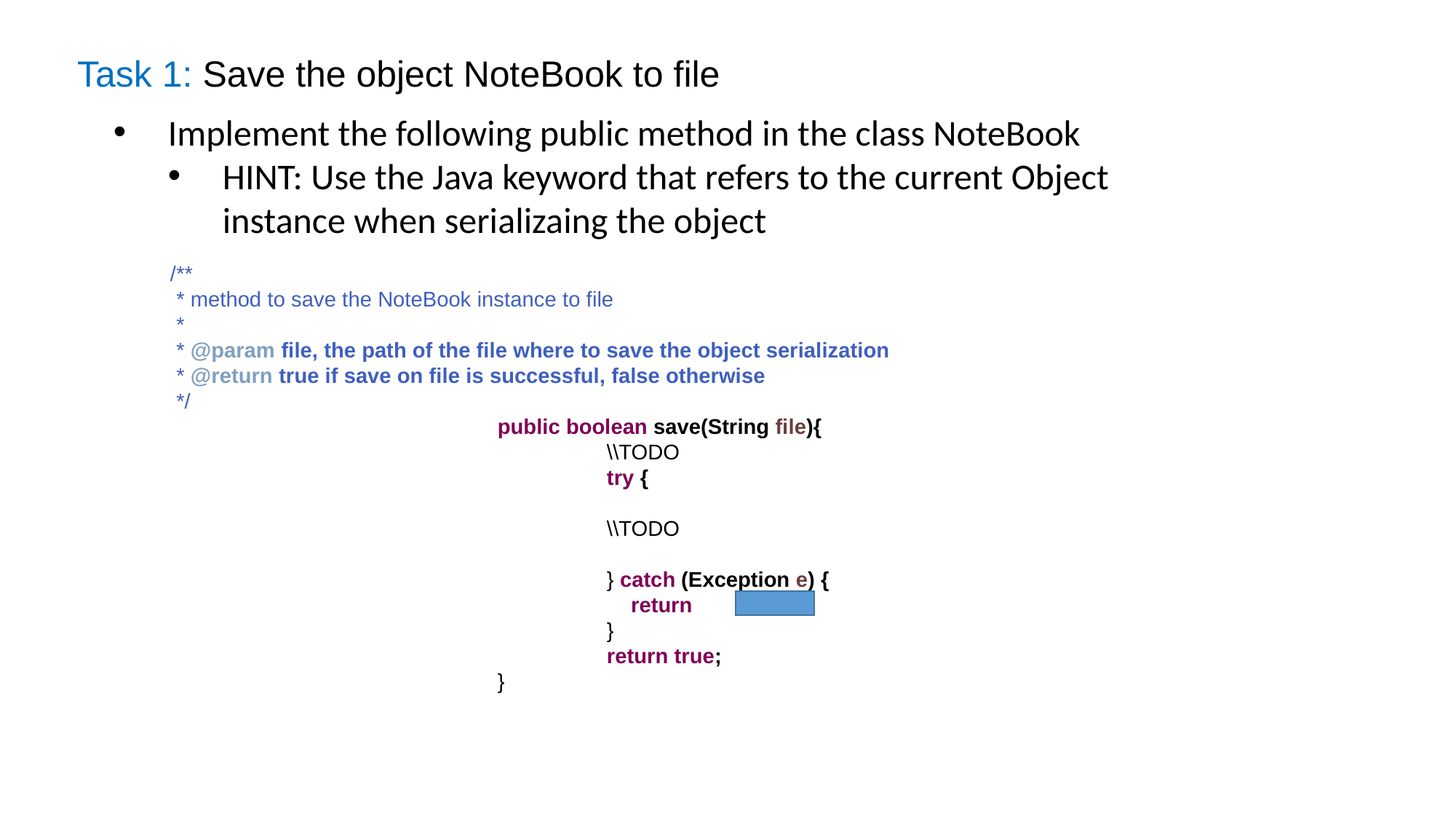

Task 1: Save the object NoteBook to file
Implement the following public method in the class NoteBook
HINT: Use the Java keyword that refers to the current Object instance when serializaing the object

/**
 * method to save the NoteBook instance to file
 *
 * @param file, the path of the file where to save the object serialization
 * @return true if save on file is successful, false otherwise
 */
			public boolean save(String file){
				\\TODO
				try {

				\\TODO

				} catch (Exception e) {
				    return
				}
				return true;
			}